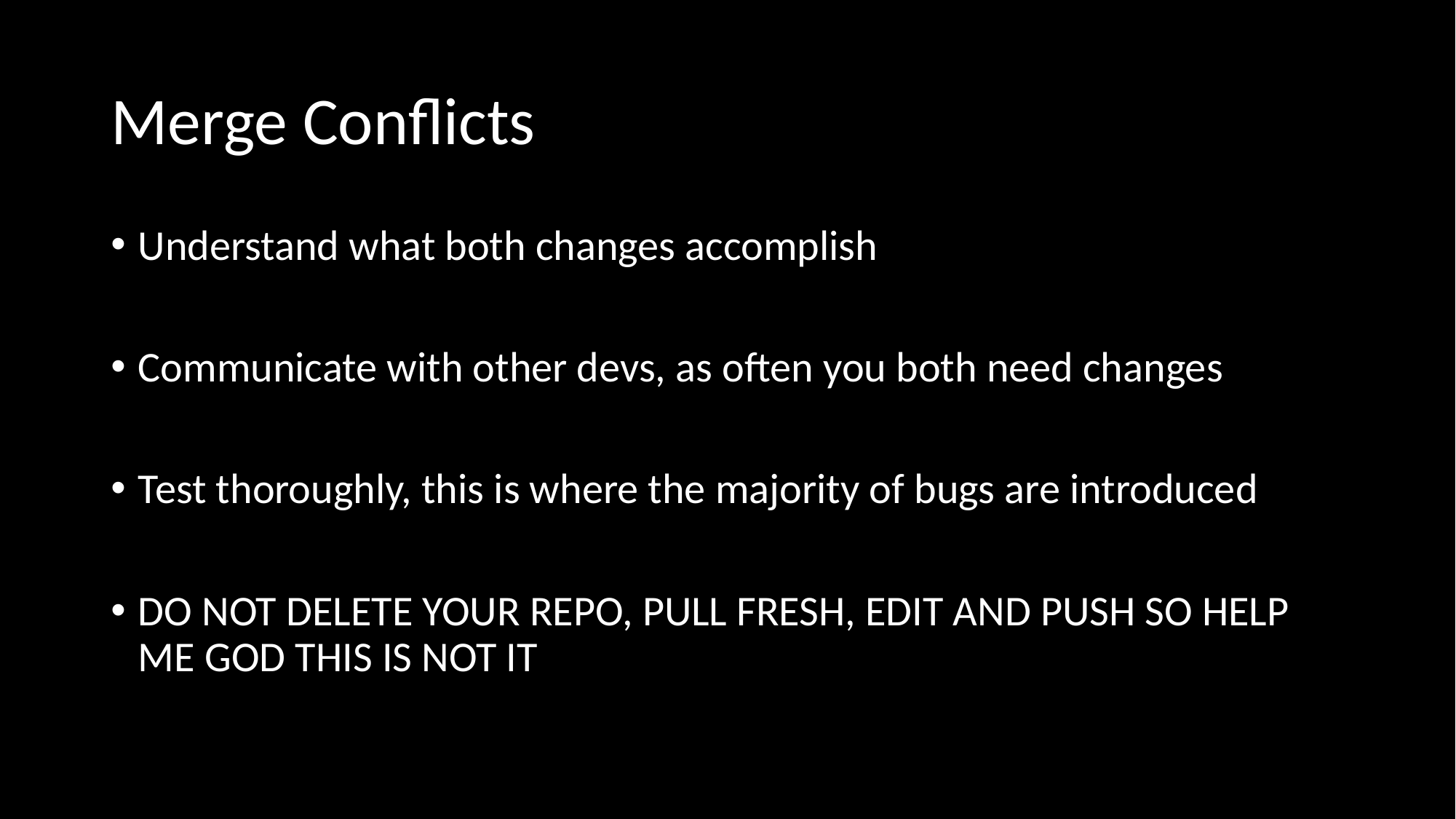

# Merge Conflicts
Understand what both changes accomplish

Communicate with other devs, as often you both need changes

Test thoroughly, this is where the majority of bugs are introduced

DO NOT DELETE YOUR REPO, PULL FRESH, EDIT AND PUSH SO HELP ME GOD THIS IS NOT IT